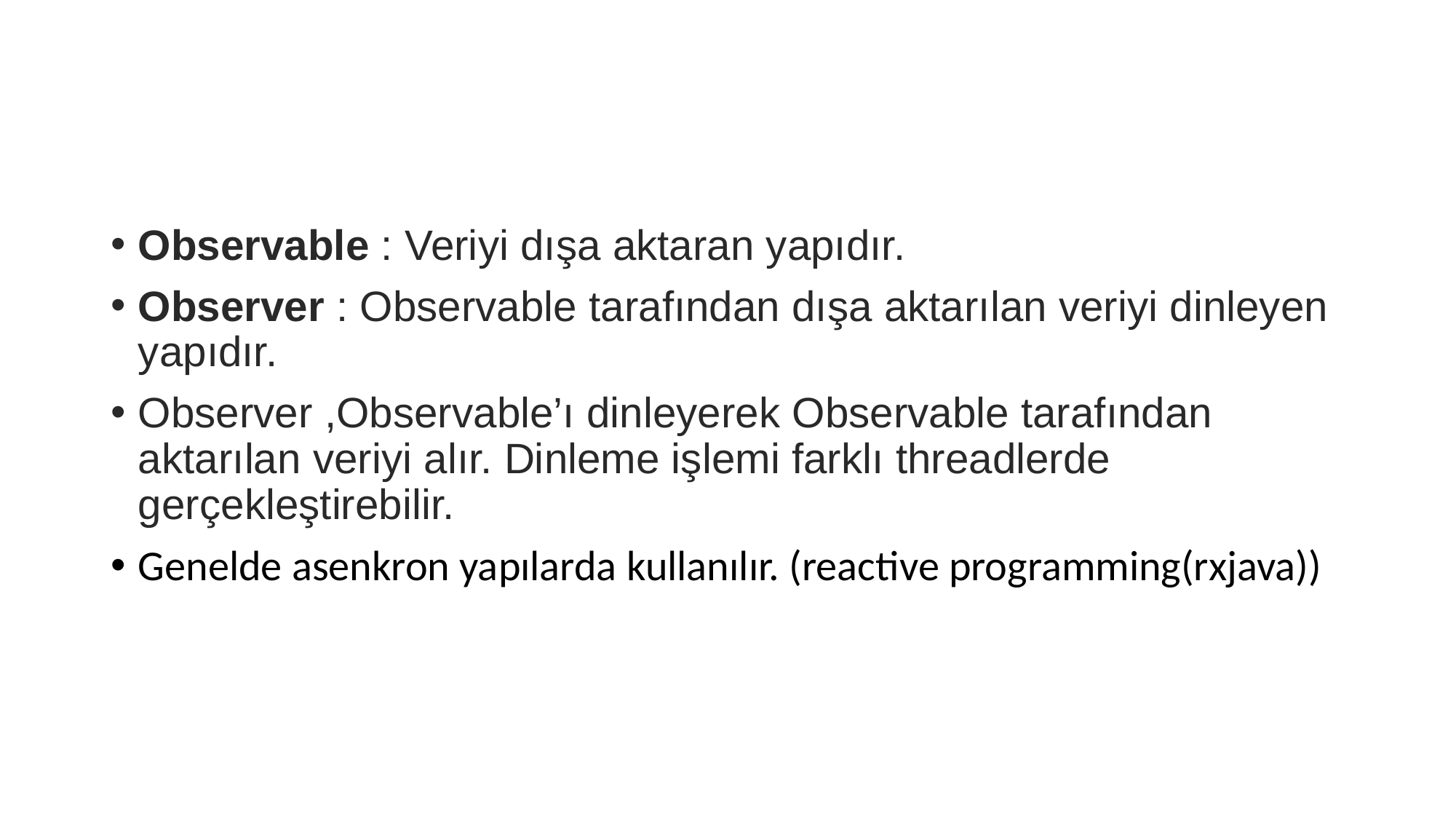

#
Observable : Veriyi dışa aktaran yapıdır.
Observer : Observable tarafından dışa aktarılan veriyi dinleyen yapıdır.
Observer ,Observable’ı dinleyerek Observable tarafından aktarılan veriyi alır. Dinleme işlemi farklı threadlerde gerçekleştirebilir.
Genelde asenkron yapılarda kullanılır. (reactive programming(rxjava))